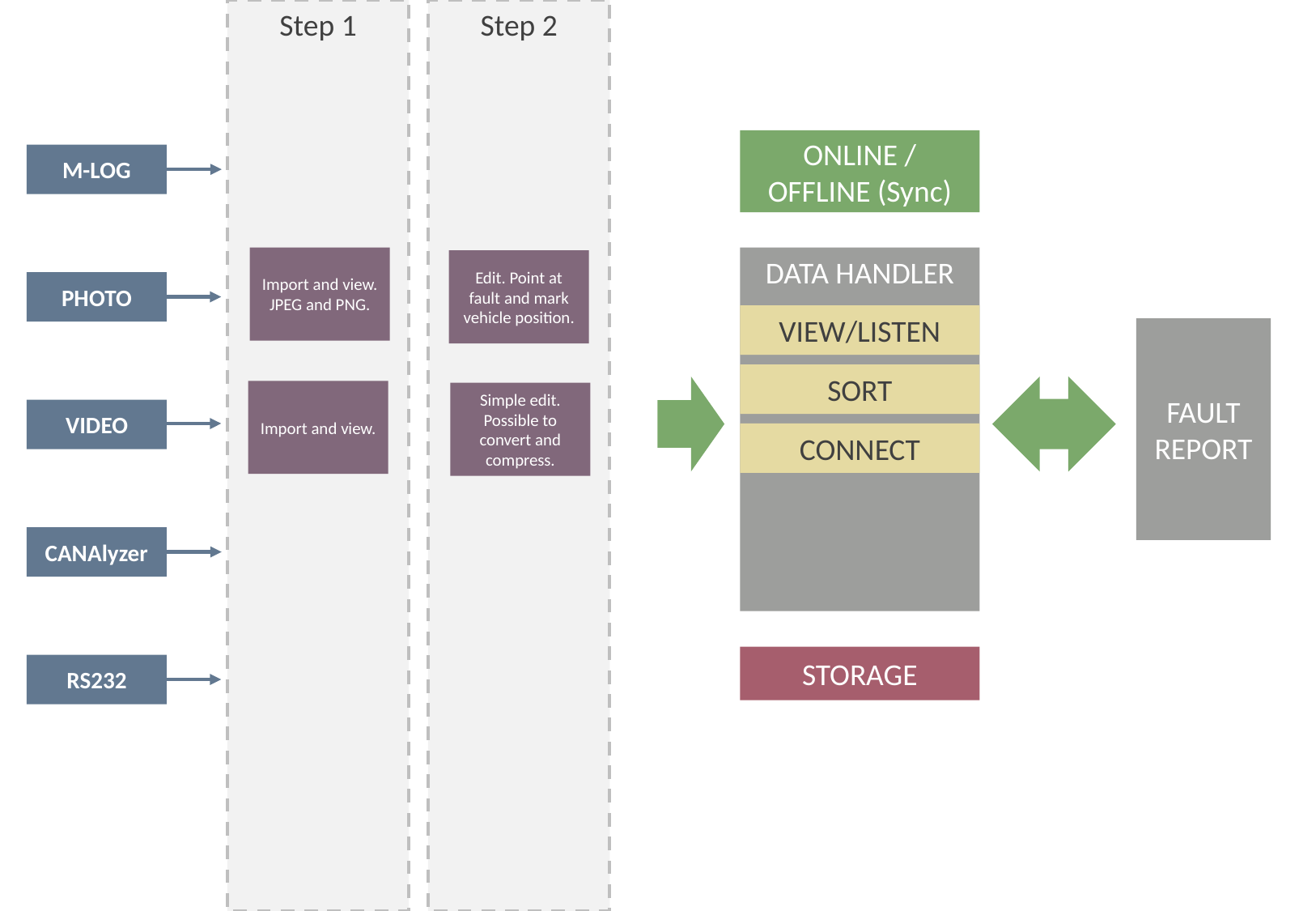

Step 1
Step 2
ONLINE / OFFLINE (Sync)
M-LOG
Import and view. JPEG and PNG.
DATA HANDLER
Edit. Point at fault and mark vehicle position.
PHOTO
VIEW/LISTEN
FAULT REPORT
SORT

Import and view.
Simple edit. Possible to convert and compress.
VIDEO
CONNECT
CANAlyzer
STORAGE
RS232